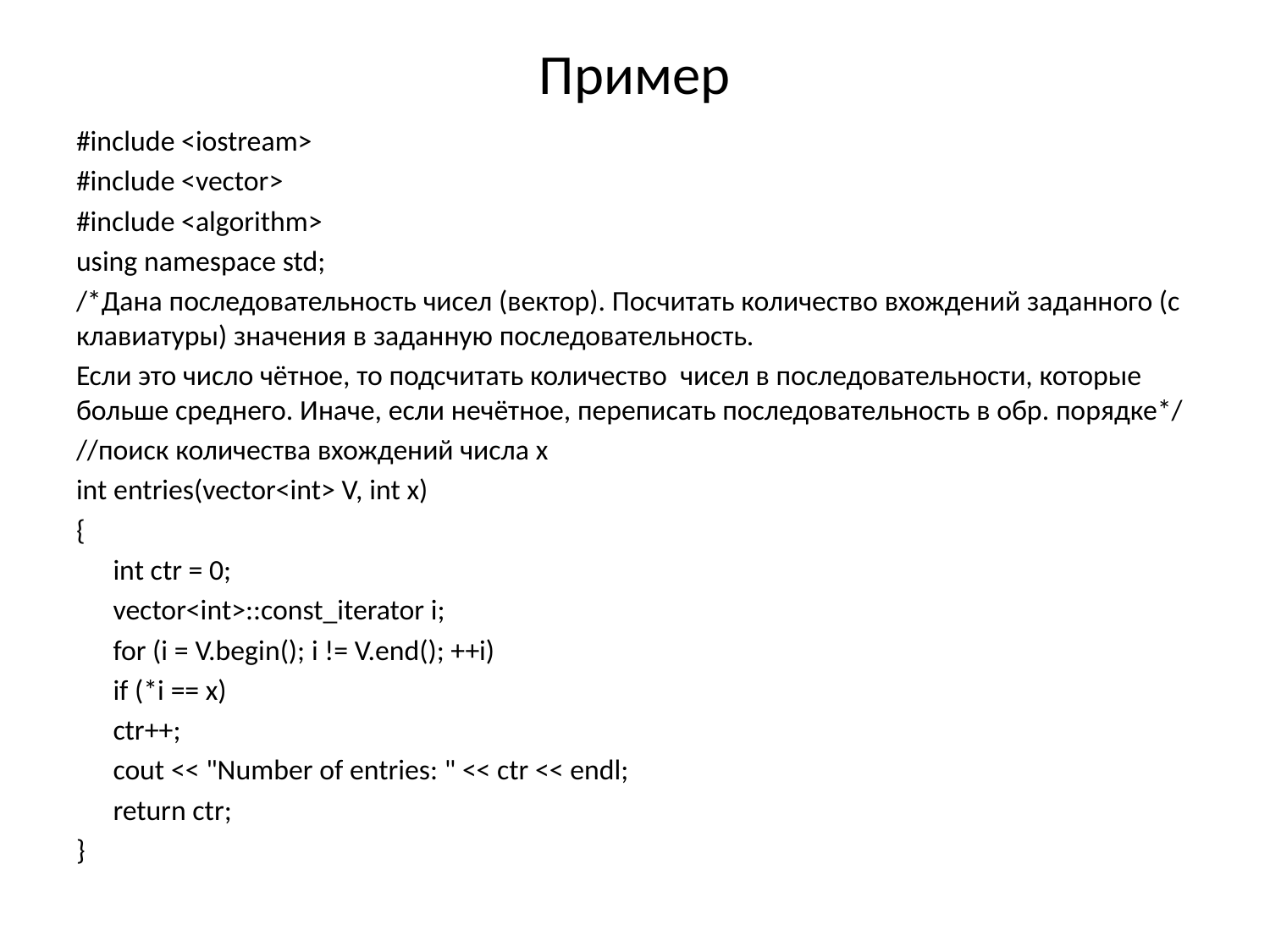

# Пример
#include <iostream>
#include <vector>
#include <algorithm>
using namespace std;
/*Дана последовательность чисел (вектор). Посчитать количество вхождений заданного (с клавиатуры) значения в заданную последовательность.
Если это число чётное, то подсчитать количество  чисел в последовательности, которые больше среднего. Иначе, если нечётное, переписать последовательность в обр. порядке*/
//поиск количества вхождений числа x
int entries(vector<int> V, int x)
{
	int ctr = 0;
	vector<int>::const_iterator i;
	for (i = V.begin(); i != V.end(); ++i)
		if (*i == x)
			ctr++;
	cout << "Number of entries: " << ctr << endl;
	return ctr;
}